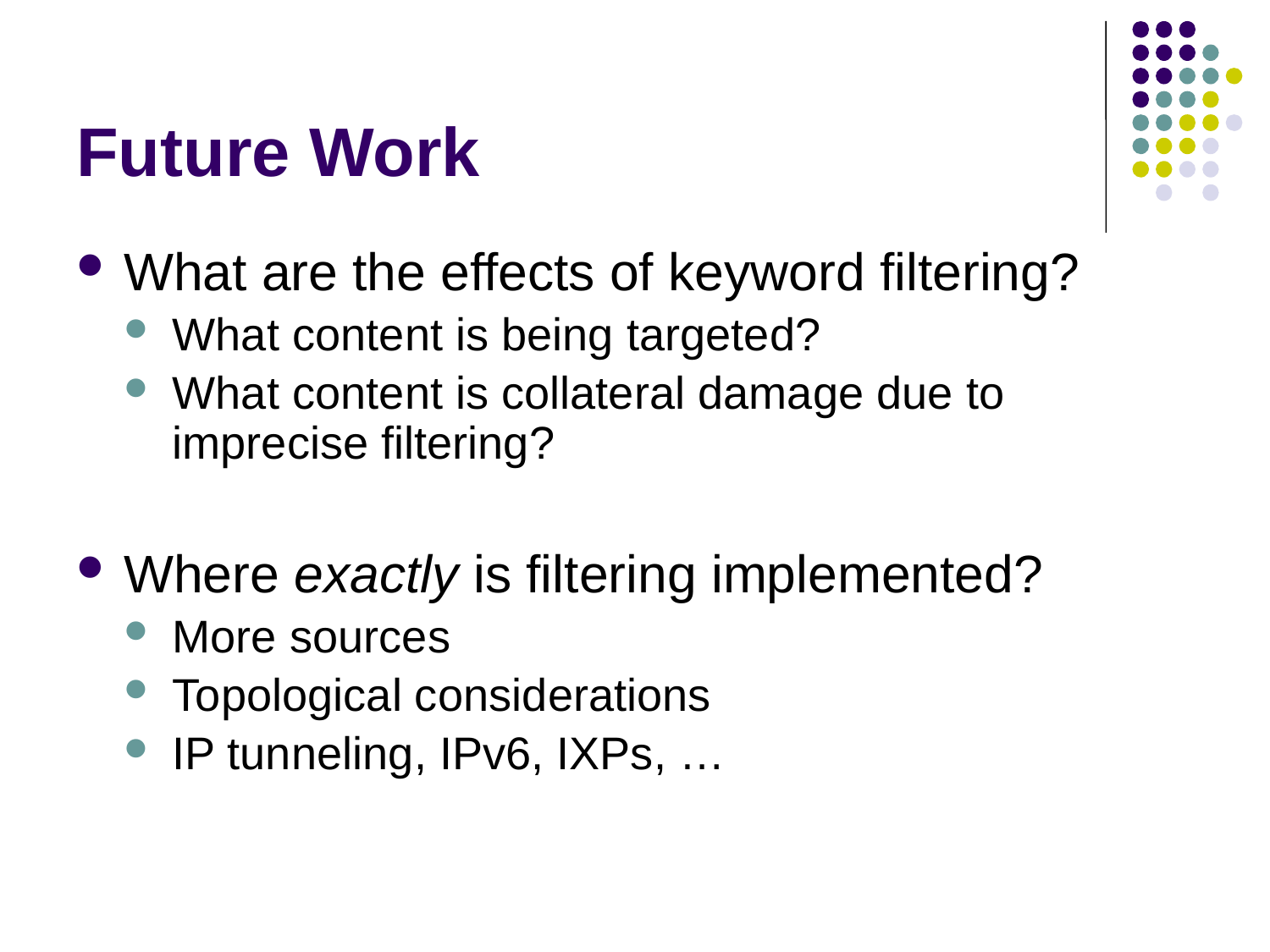

# Future Work
What are the effects of keyword filtering?
What content is being targeted?
What content is collateral damage due to imprecise filtering?

Where exactly is filtering implemented?
More sources
Topological considerations
IP tunneling, IPv6, IXPs, …